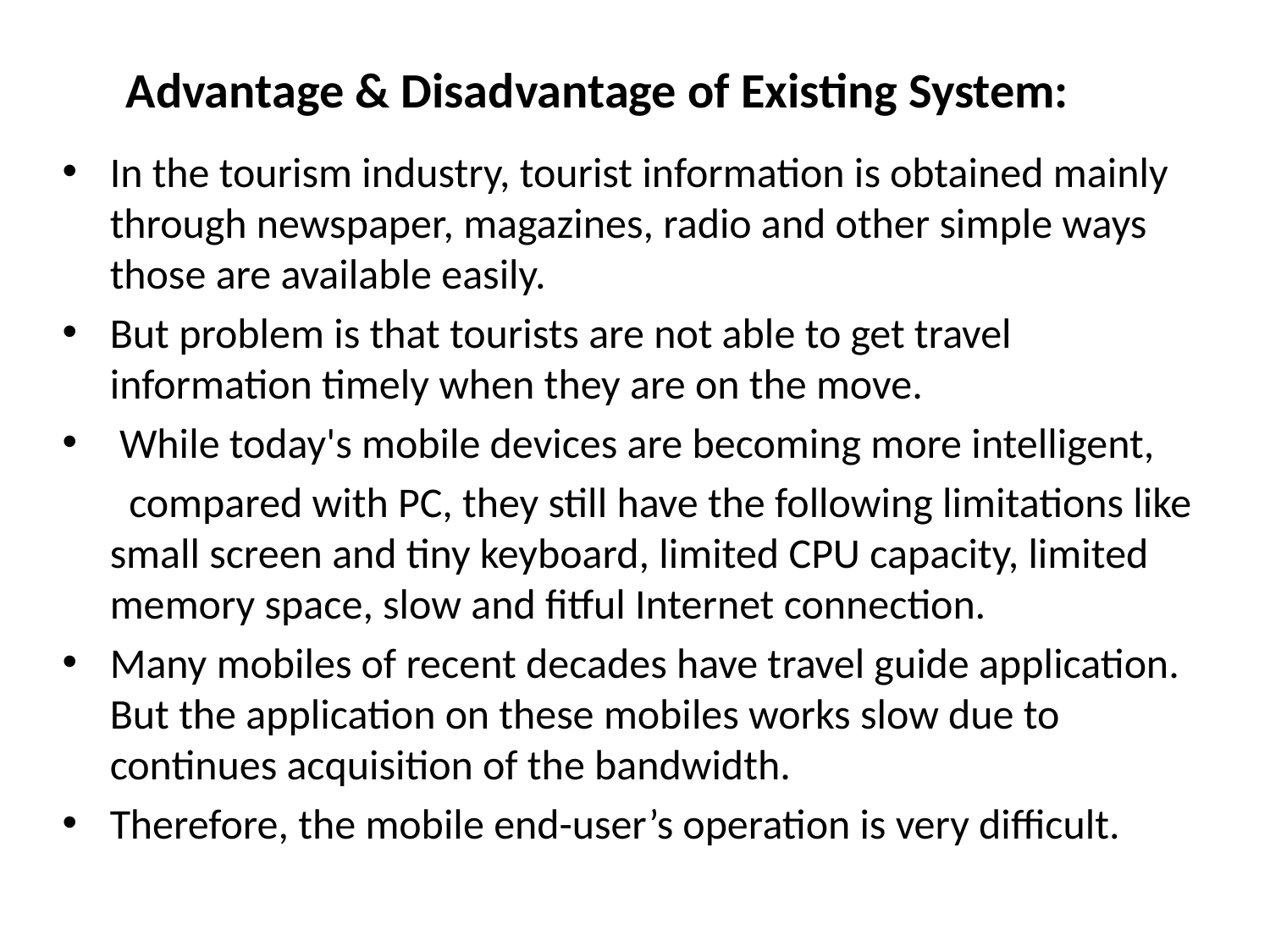

# Advantage & Disadvantage of Existing System:
In the tourism industry, tourist information is obtained mainly through newspaper, magazines, radio and other simple ways those are available easily.
But problem is that tourists are not able to get travel information timely when they are on the move.
 While today's mobile devices are becoming more intelligent,
       compared with PC, they still have the following limitations like small screen and tiny keyboard, limited CPU capacity, limited memory space, slow and fitful Internet connection.
Many mobiles of recent decades have travel guide application. But the application on these mobiles works slow due to continues acquisition of the bandwidth.
Therefore, the mobile end-user’s operation is very difficult.